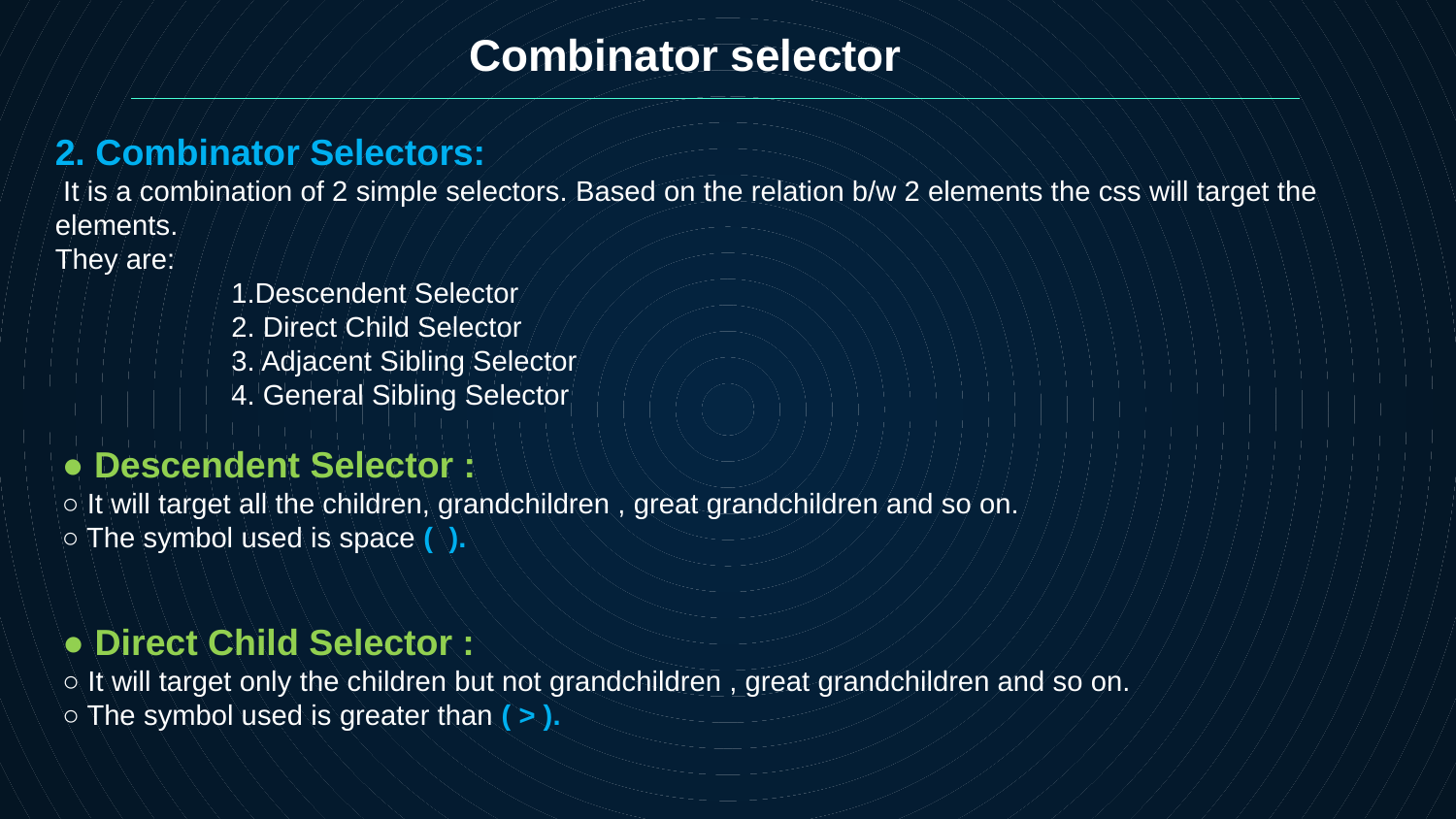

Combinator selector
2. Combinator Selectors:
 It is a combination of 2 simple selectors. Based on the relation b/w 2 elements the css will target the elements.
They are:
                      1.Descendent Selector
                      2. Direct Child Selector
                      3. Adjacent Sibling Selector
                      4. General Sibling Selector
● Descendent Selector :
○ It will target all the children, grandchildren , great grandchildren and so on. ○ The symbol used is space (  ).
● Direct Child Selector :
○ It will target only the children but not grandchildren , great grandchildren and so on. ○ The symbol used is greater than ( > ).